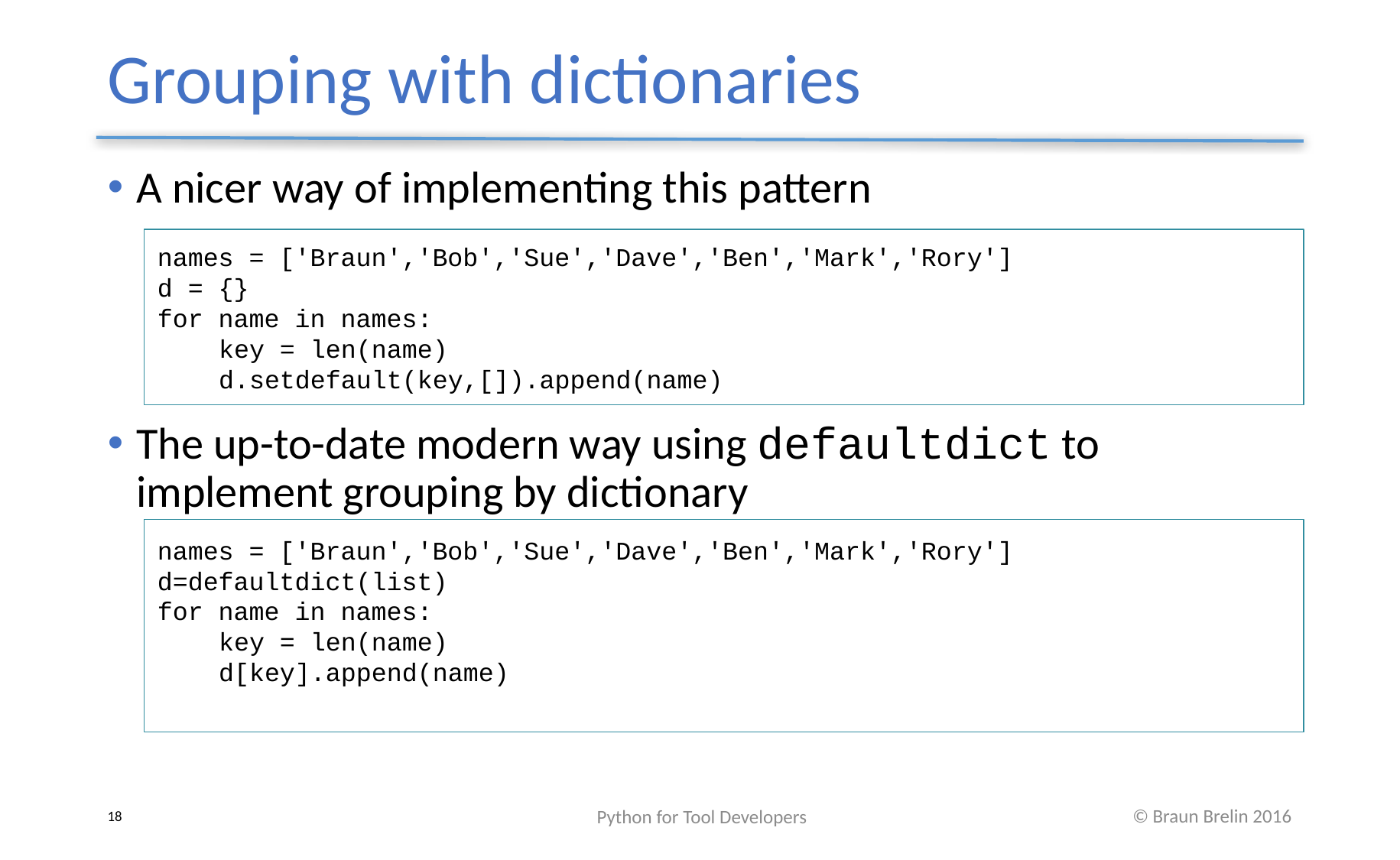

# Grouping with dictionaries
A nicer way of implementing this pattern

The up-to-date modern way using defaultdict to implement grouping by dictionary

names = ['Braun','Bob','Sue','Dave','Ben','Mark','Rory']
d = {}
for name in names:
    key = len(name)
    d.setdefault(key,[]).append(name)
names = ['Braun','Bob','Sue','Dave','Ben','Mark','Rory']
d=defaultdict(list)
for name in names:
    key = len(name)
    d[key].append(name)

Python for Tool Developers
18